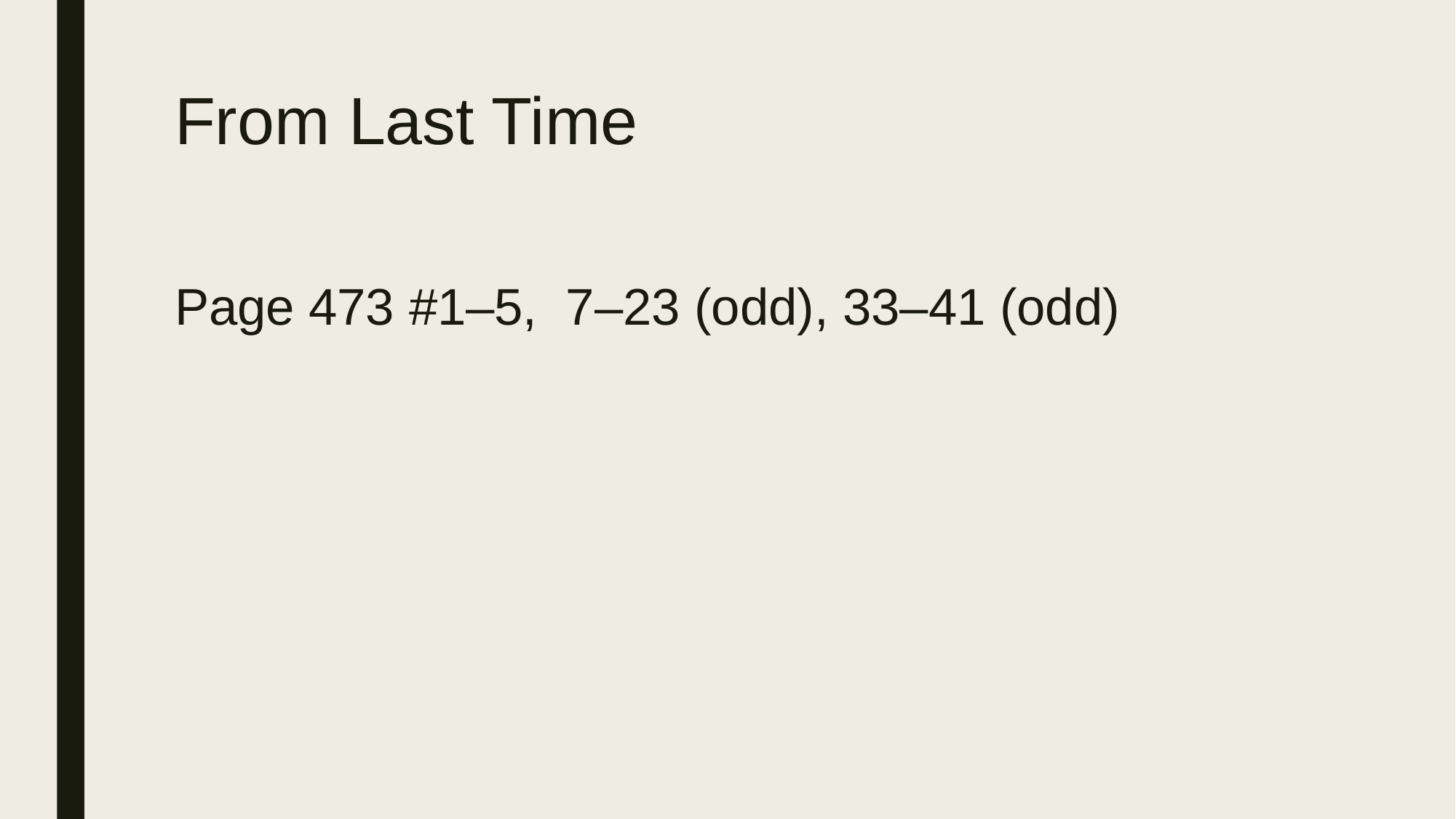

# From Last Time
Page 473 #1–5,  7–23 (odd), 33–41 (odd)